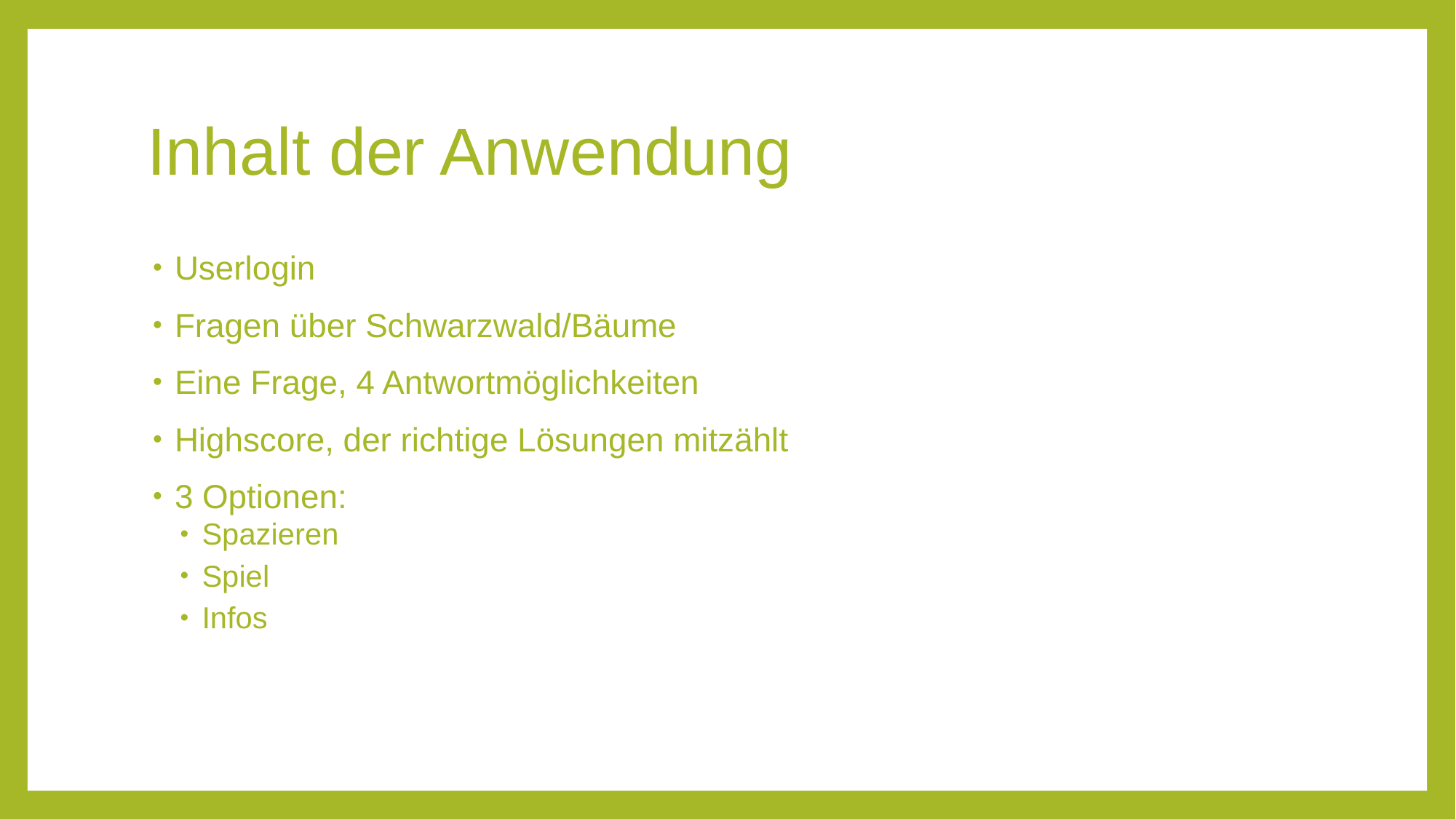

# Inhalt der Anwendung
Userlogin
Fragen über Schwarzwald/Bäume
Eine Frage, 4 Antwortmöglichkeiten
Highscore, der richtige Lösungen mitzählt
3 Optionen:
Spazieren
Spiel
Infos